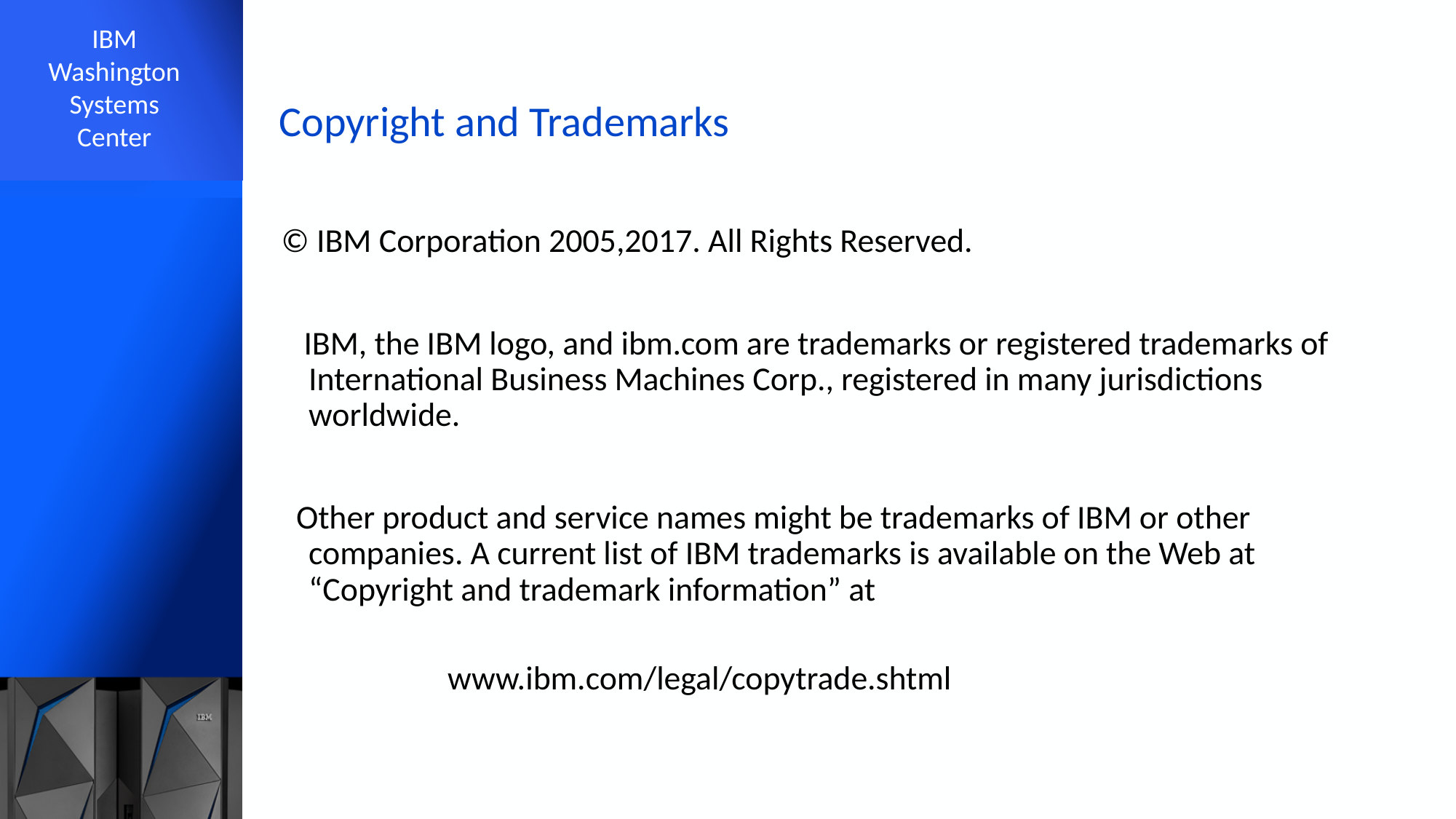

# Copyright and Trademarks
© IBM Corporation 2005,2017. All Rights Reserved.

   IBM, the IBM logo, and ibm.com are trademarks or registered trademarks of International Business Machines Corp., registered in many jurisdictions worldwide.

  Other product and service names might be trademarks of IBM or other companies. A current list of IBM trademarks is available on the Web at “Copyright and trademark information” at

 		    www.ibm.com/legal/copytrade.shtml
3